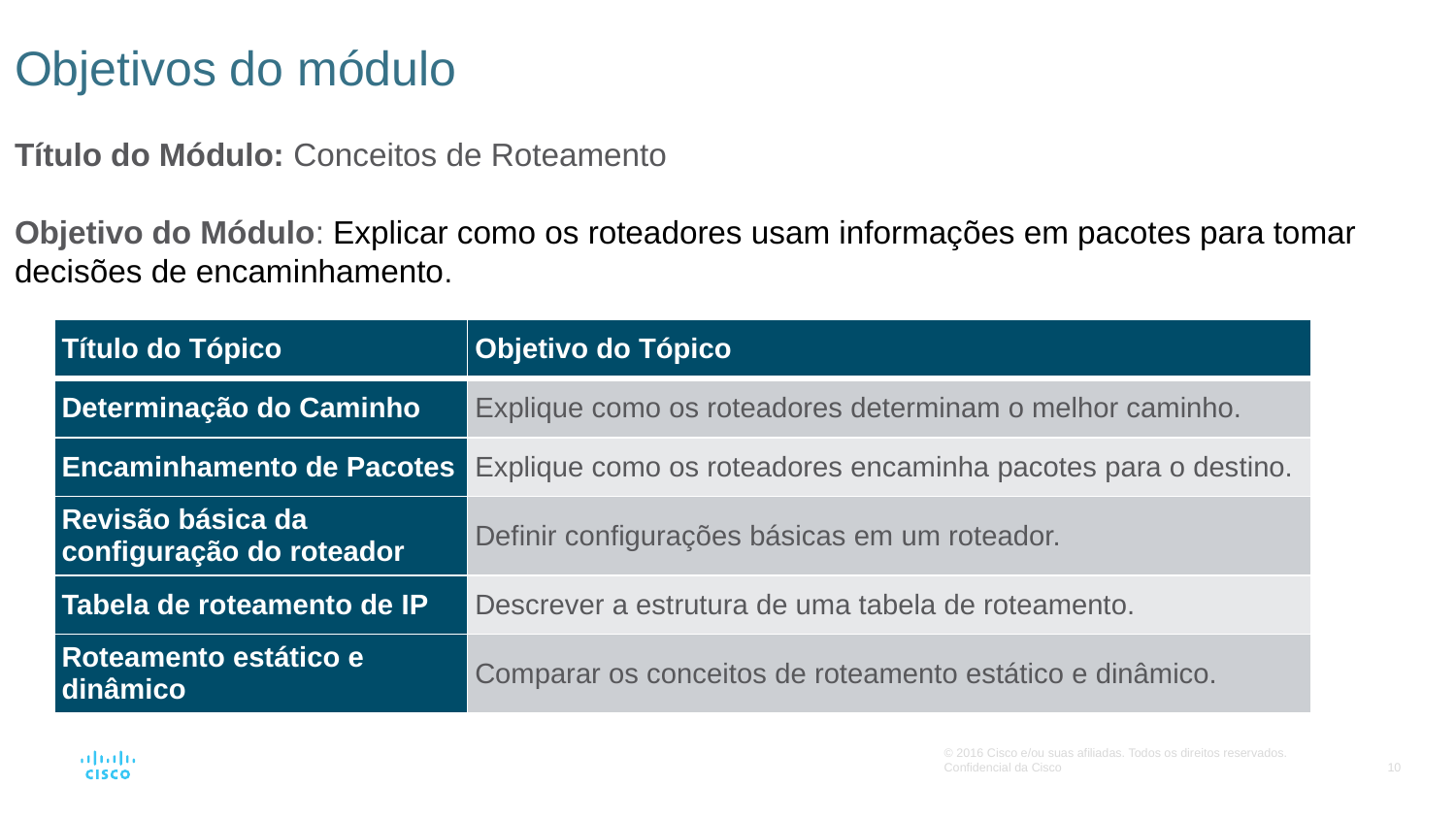

# Objetivos do módulo
Título do Módulo: Conceitos de Roteamento

Objetivo do Módulo: Explicar como os roteadores usam informações em pacotes para tomar decisões de encaminhamento.

| Título do Tópico | Objetivo do Tópico |
| --- | --- |
| Determinação do Caminho | Explique como os roteadores determinam o melhor caminho. |
| Encaminhamento de Pacotes | Explique como os roteadores encaminha pacotes para o destino. |
| Revisão básica da configuração do roteador | Definir configurações básicas em um roteador. |
| Tabela de roteamento de IP | Descrever a estrutura de uma tabela de roteamento. |
| Roteamento estático e dinâmico | Comparar os conceitos de roteamento estático e dinâmico. |